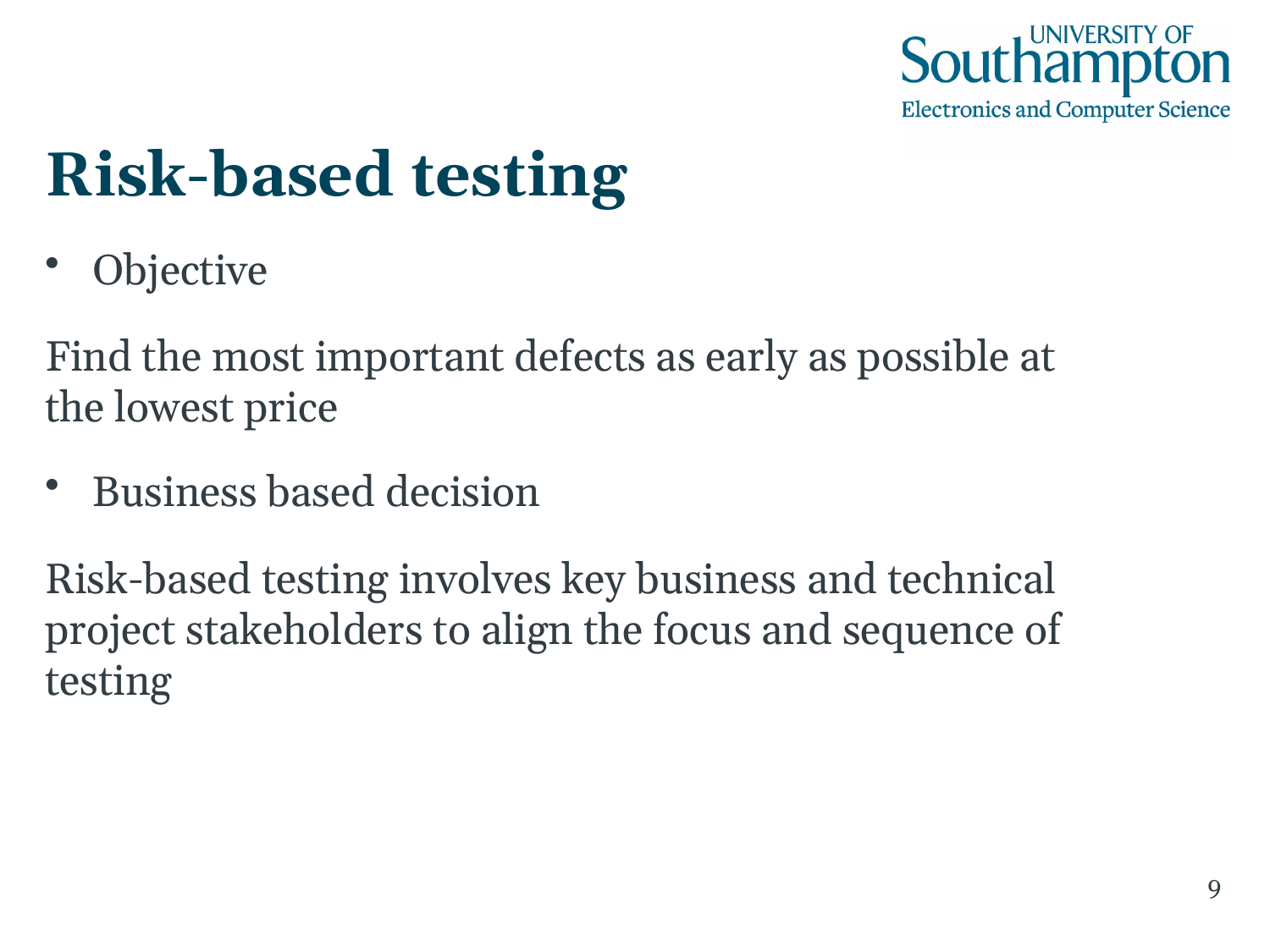

# Risk-based testing
Objective
Find the most important defects as early as possible at the lowest price
Business based decision
Risk-based testing involves key business and technical project stakeholders to align the focus and sequence of testing
9